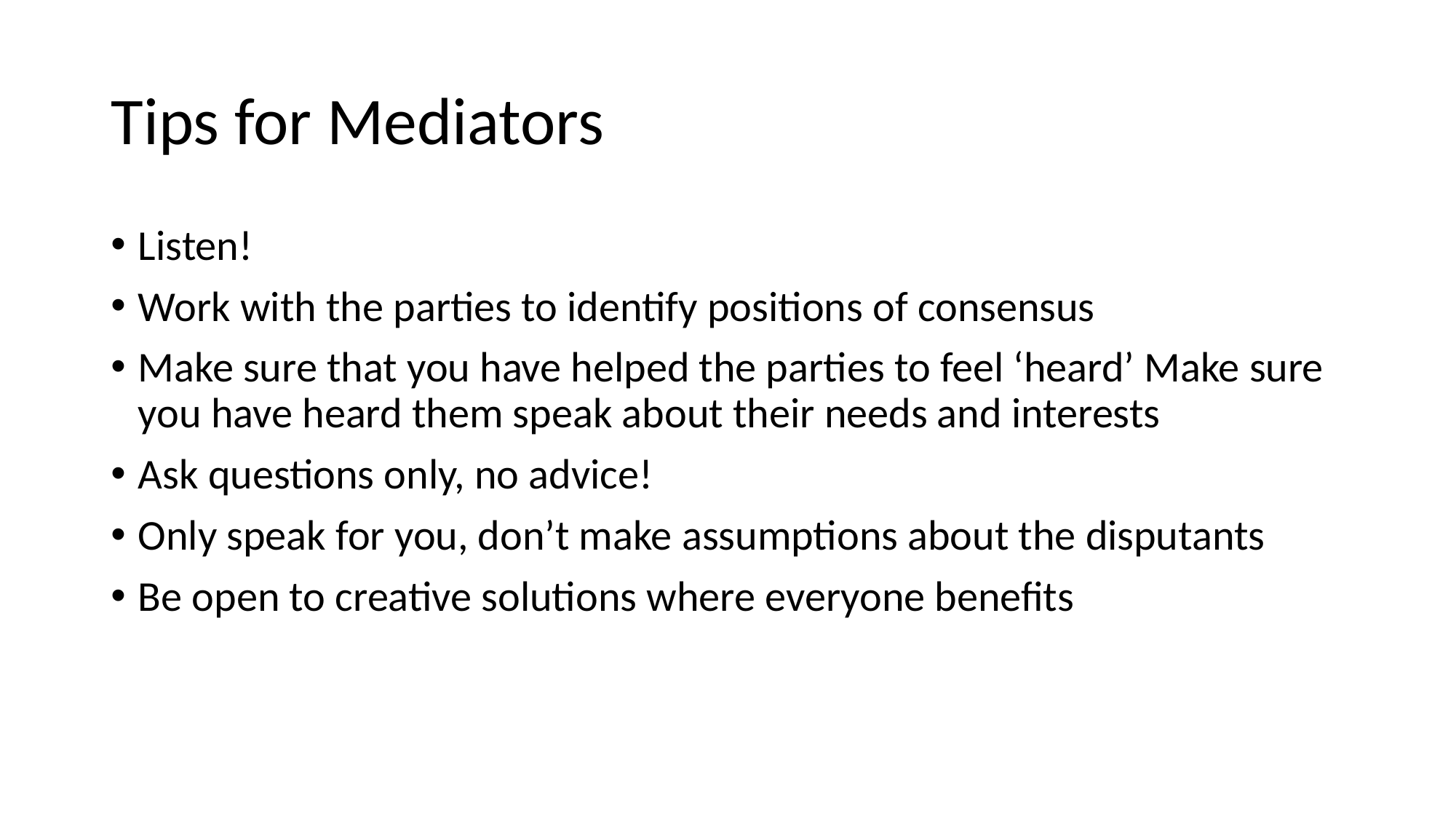

# Tips for Mediators
Listen!
Work with the parties to identify positions of consensus
Make sure that you have helped the parties to feel ‘heard’ Make sure you have heard them speak about their needs and interests
Ask questions only, no advice!
Only speak for you, don’t make assumptions about the disputants
Be open to creative solutions where everyone benefits